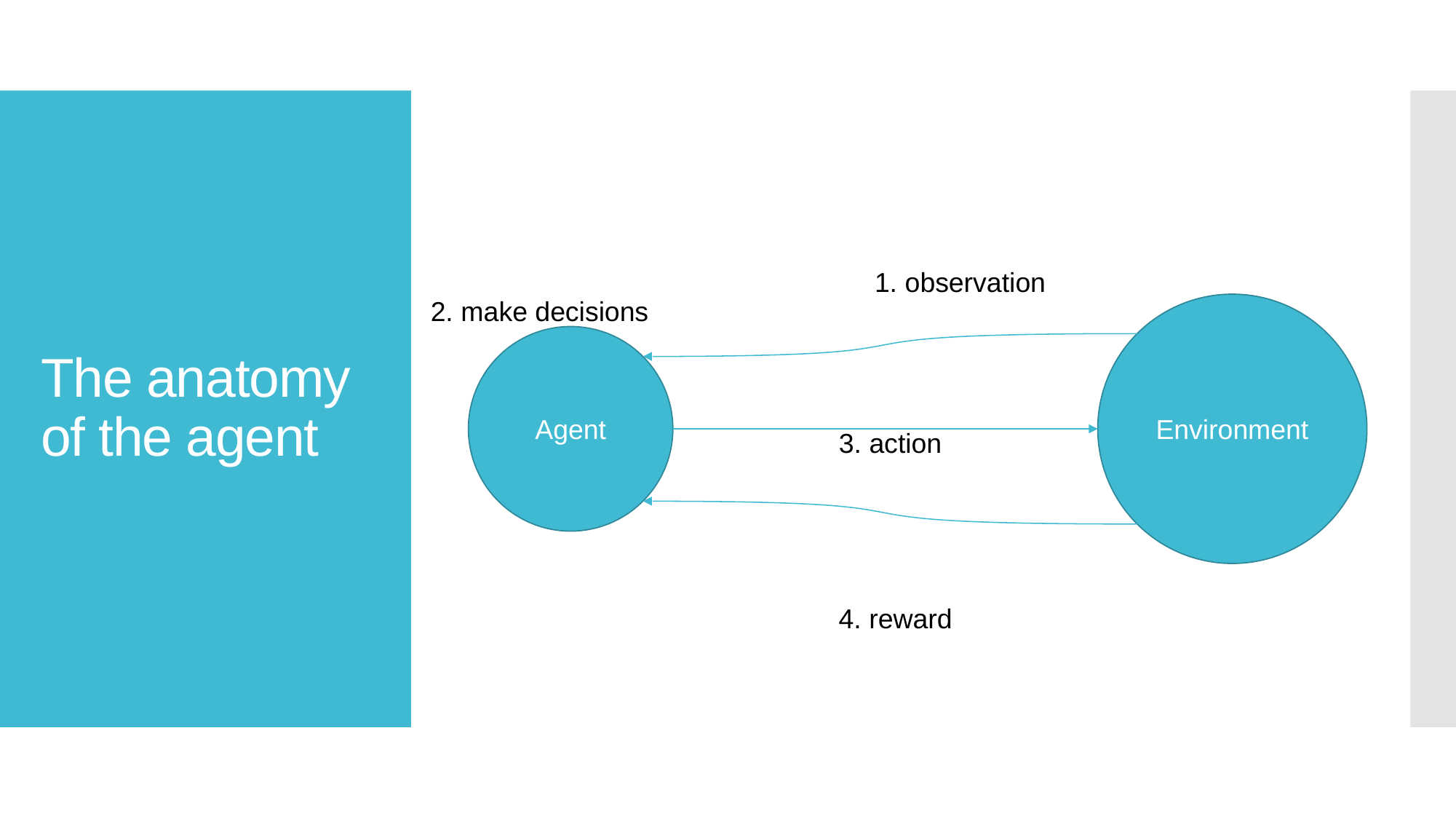

# The anatomy of the agent
1. observation
2. make decisions
Environment
Agent
3. action
4. reward